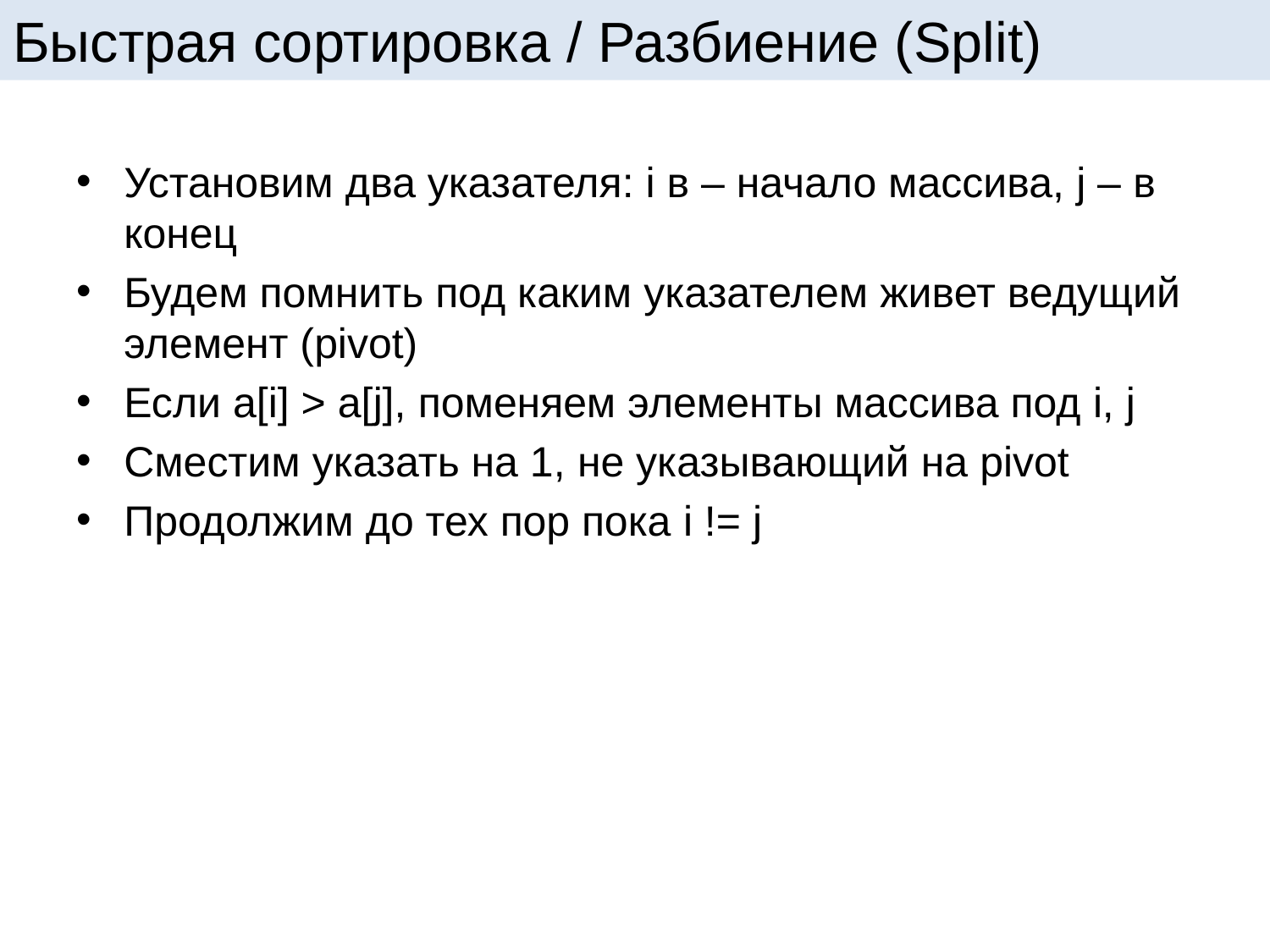

# Быстрая сортировка / Разбиение (Split)
Установим два указателя: i в – начало массива, j – в конец
Будем помнить под каким указателем живет ведущий элемент (pivot)
Если a[i] > a[j], поменяем элементы массива под i, j
Сместим указать на 1, не указывающий на pivot
Продолжим до тех пор пока i != j